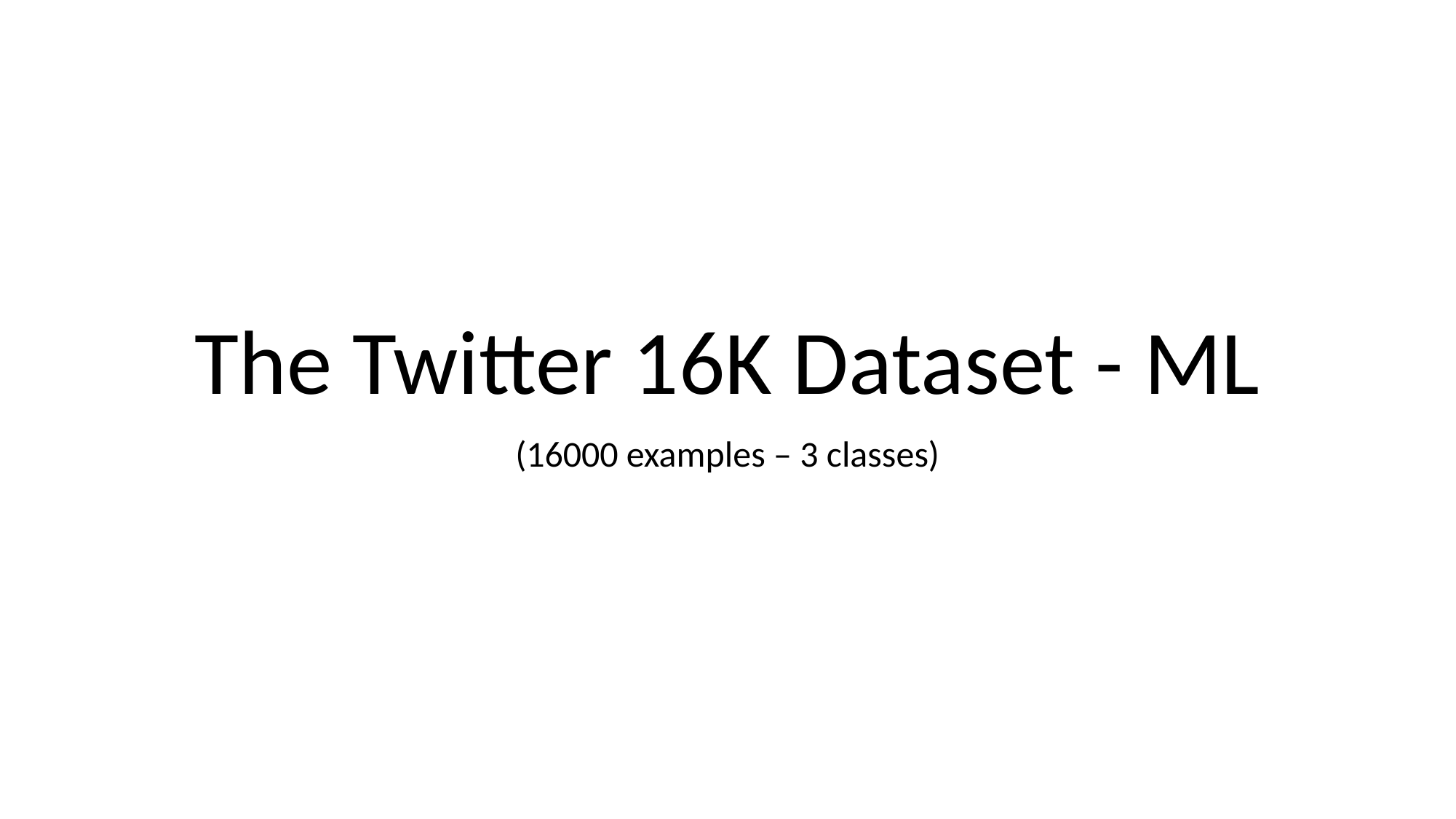

# The Twitter 16K Dataset - ML
(16000 examples – 3 classes)